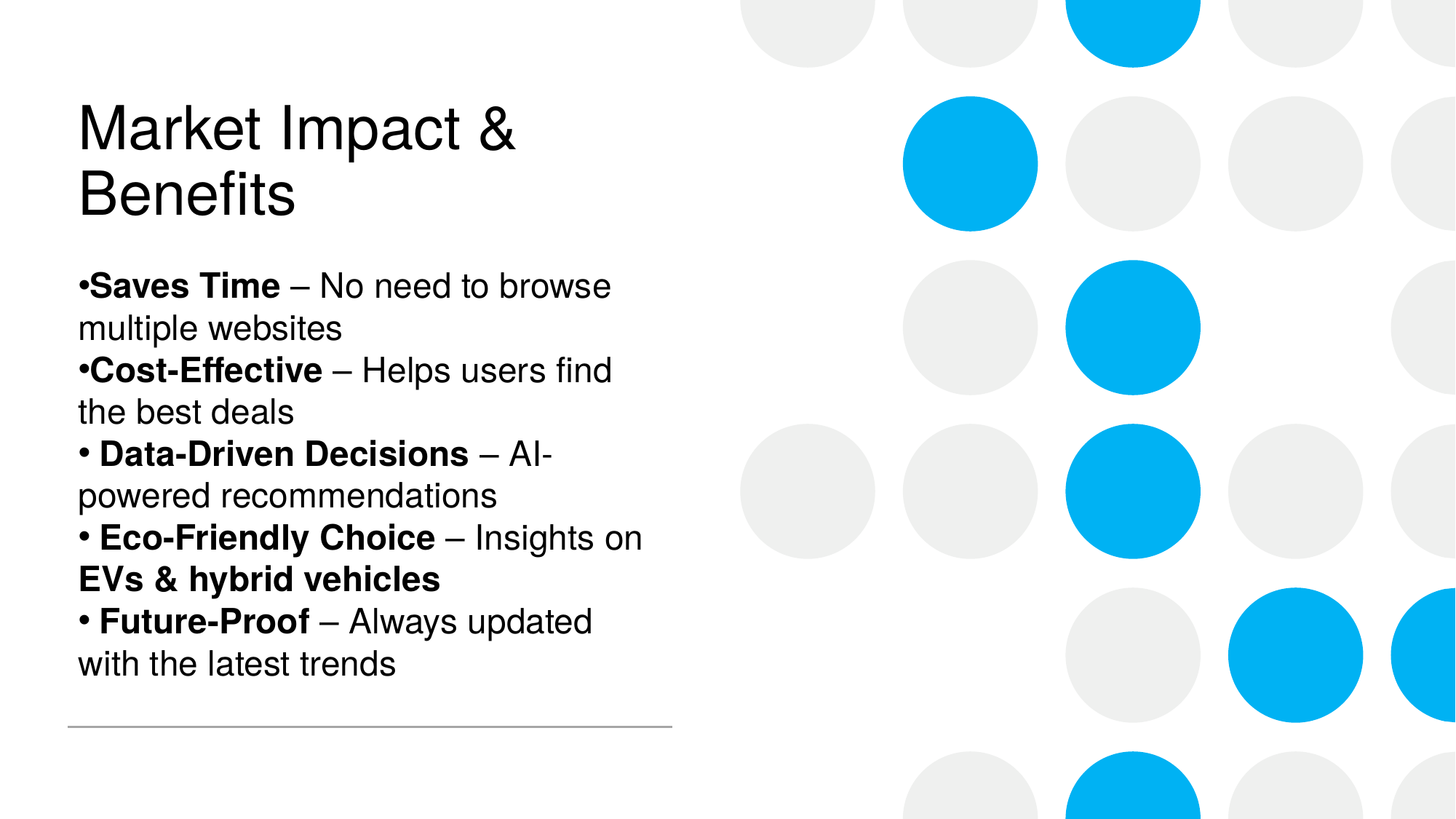

Market Impact & Benefits

Saves Time – No need to browse multiple websites
Cost-Effective – Helps users find the best deals
 Data-Driven Decisions – AI-powered recommendations
 Eco-Friendly Choice – Insights on EVs & hybrid vehicles
 Future-Proof – Always updated with the latest trends